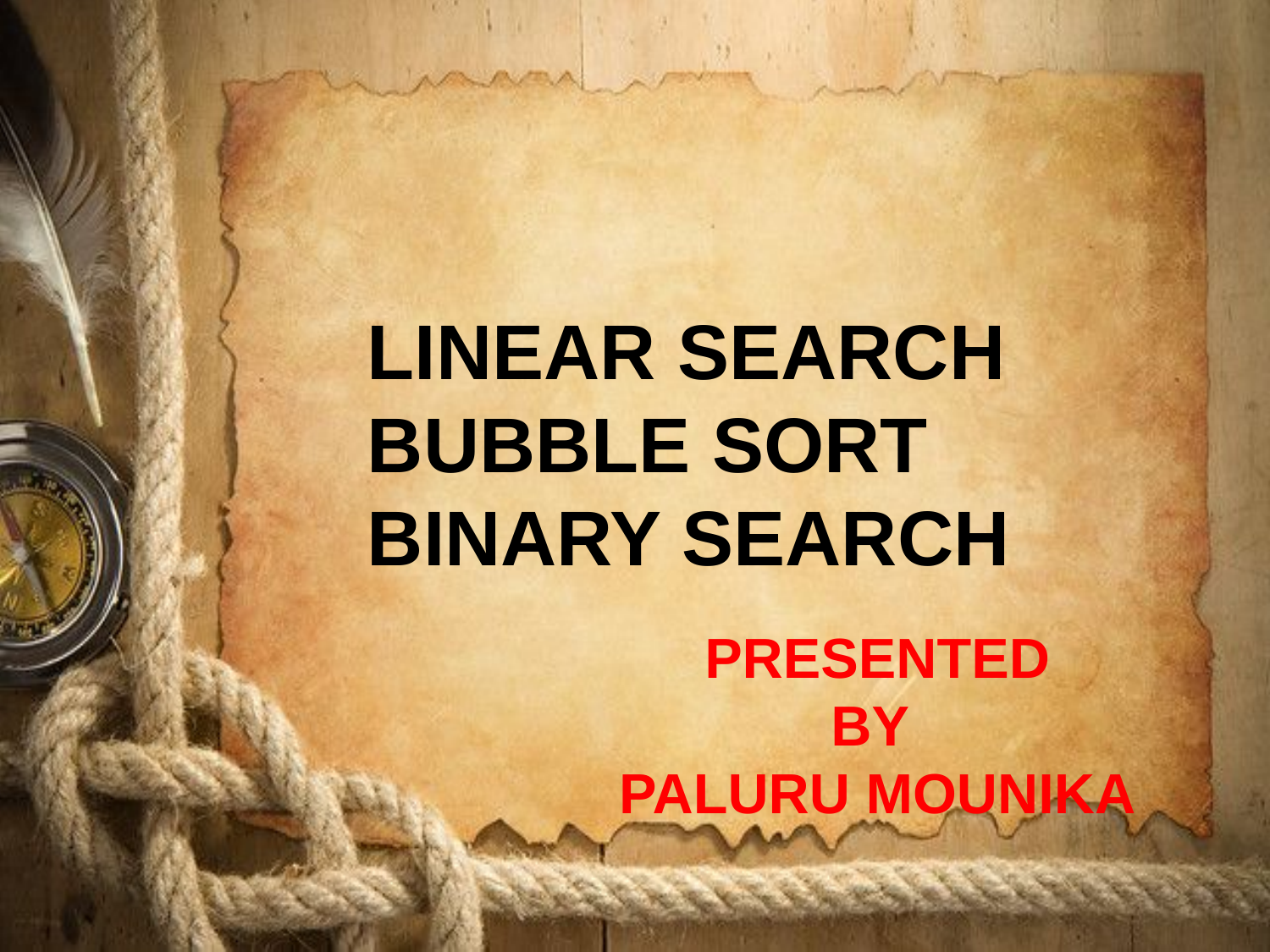

#

LINEAR SEARCH
BUBBLE SORT
BINARY SEARCH
 PRESENTED
BY
PALURU MOUNIKA